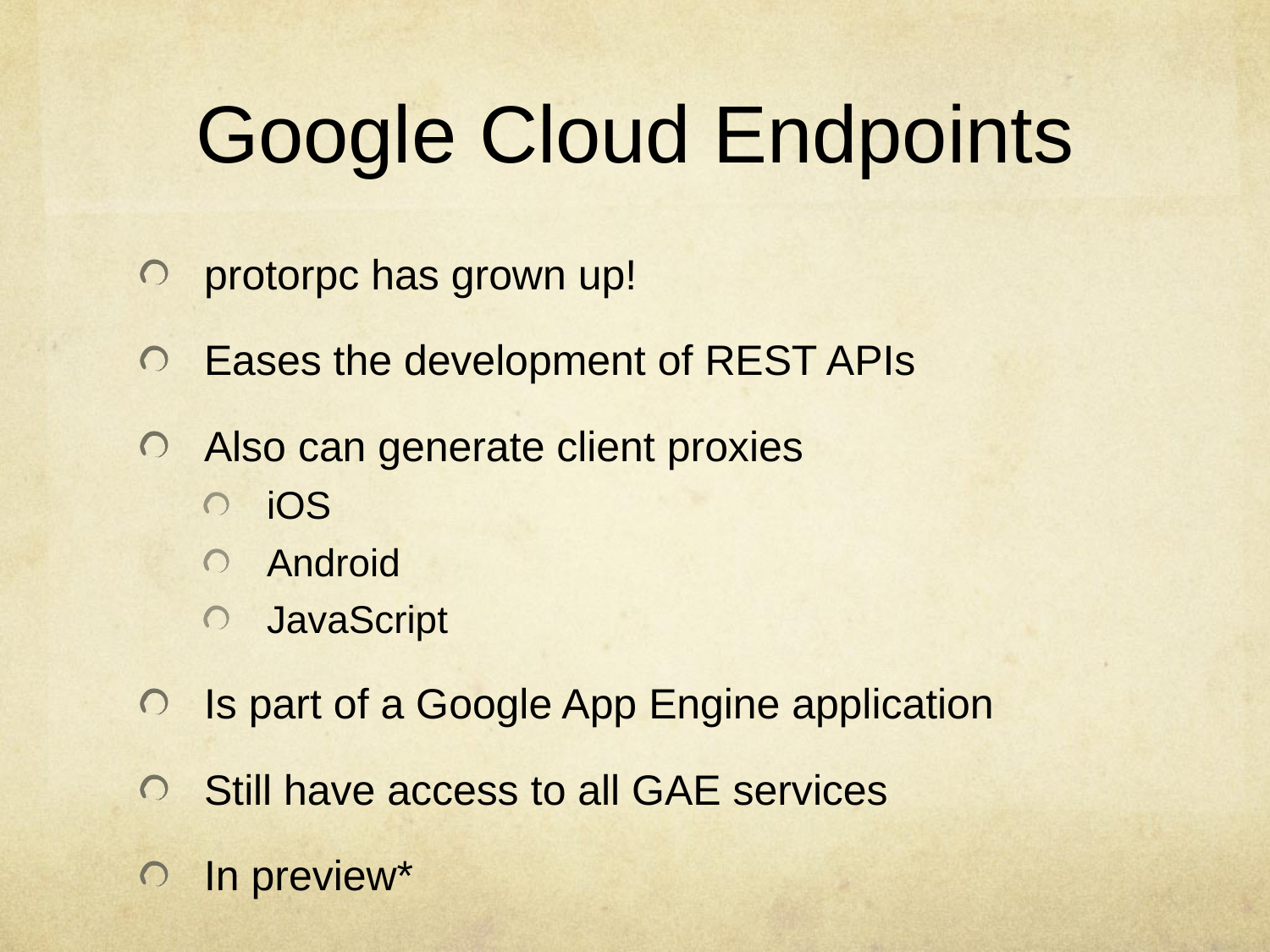

# Google Cloud Endpoints
protorpc has grown up!
Eases the development of REST APIs
Also can generate client proxies
iOS
Android
JavaScript
Is part of a Google App Engine application
Still have access to all GAE services
In preview*